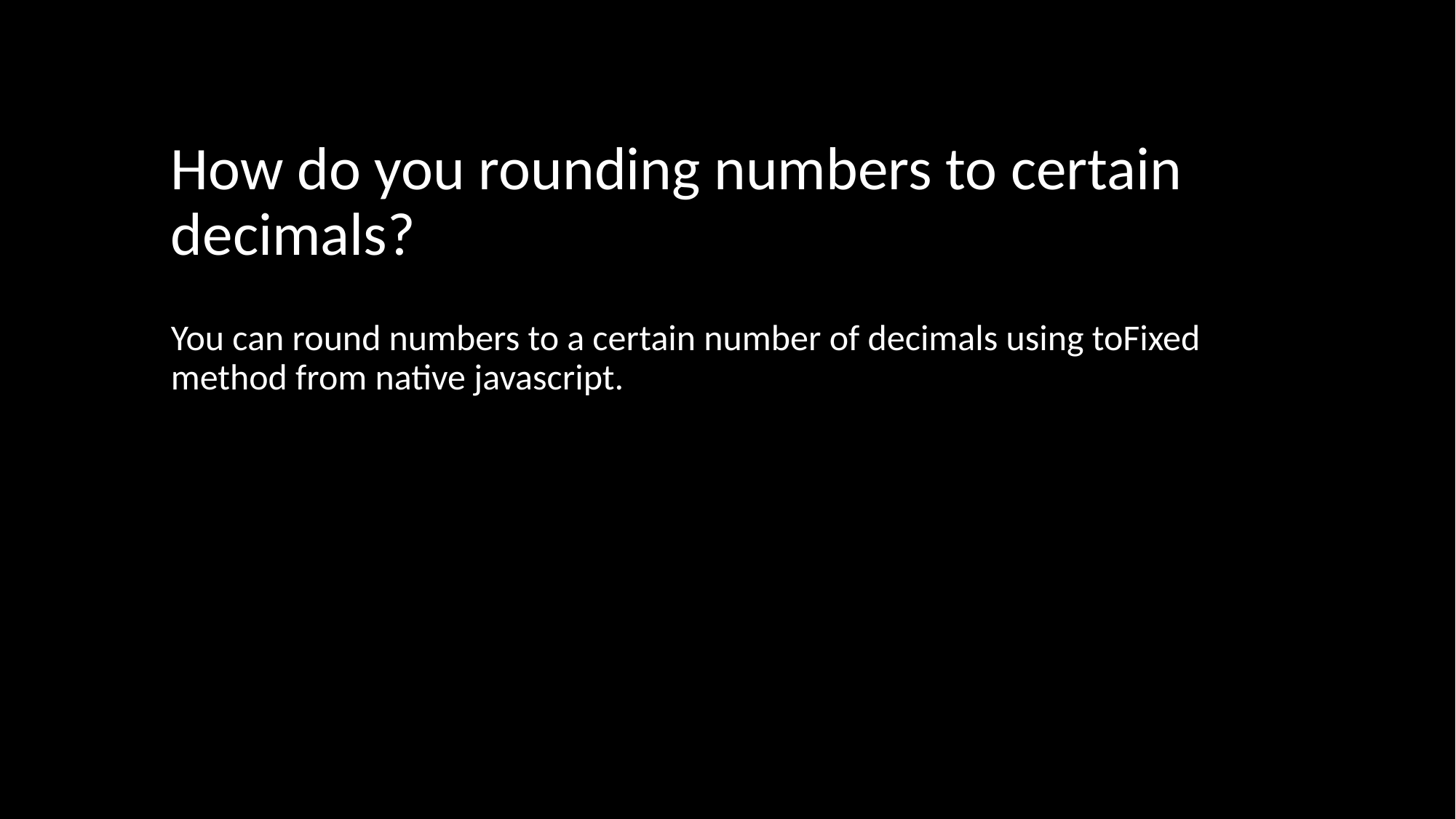

# How do you rounding numbers to certain decimals?
You can round numbers to a certain number of decimals using toFixed method from native javascript.